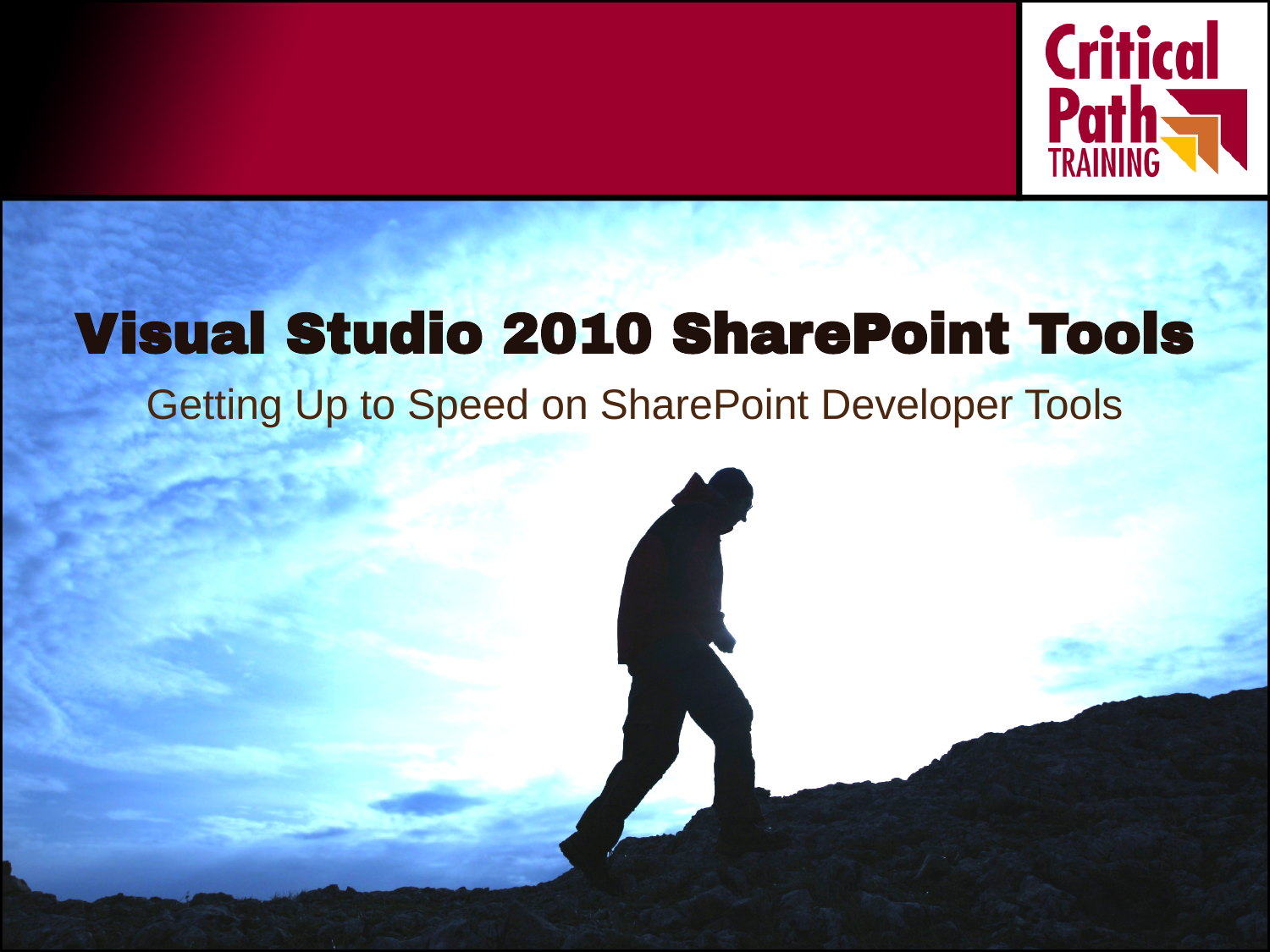

# Visual Studio 2010 SharePoint Tools
Getting Up to Speed on SharePoint Developer Tools